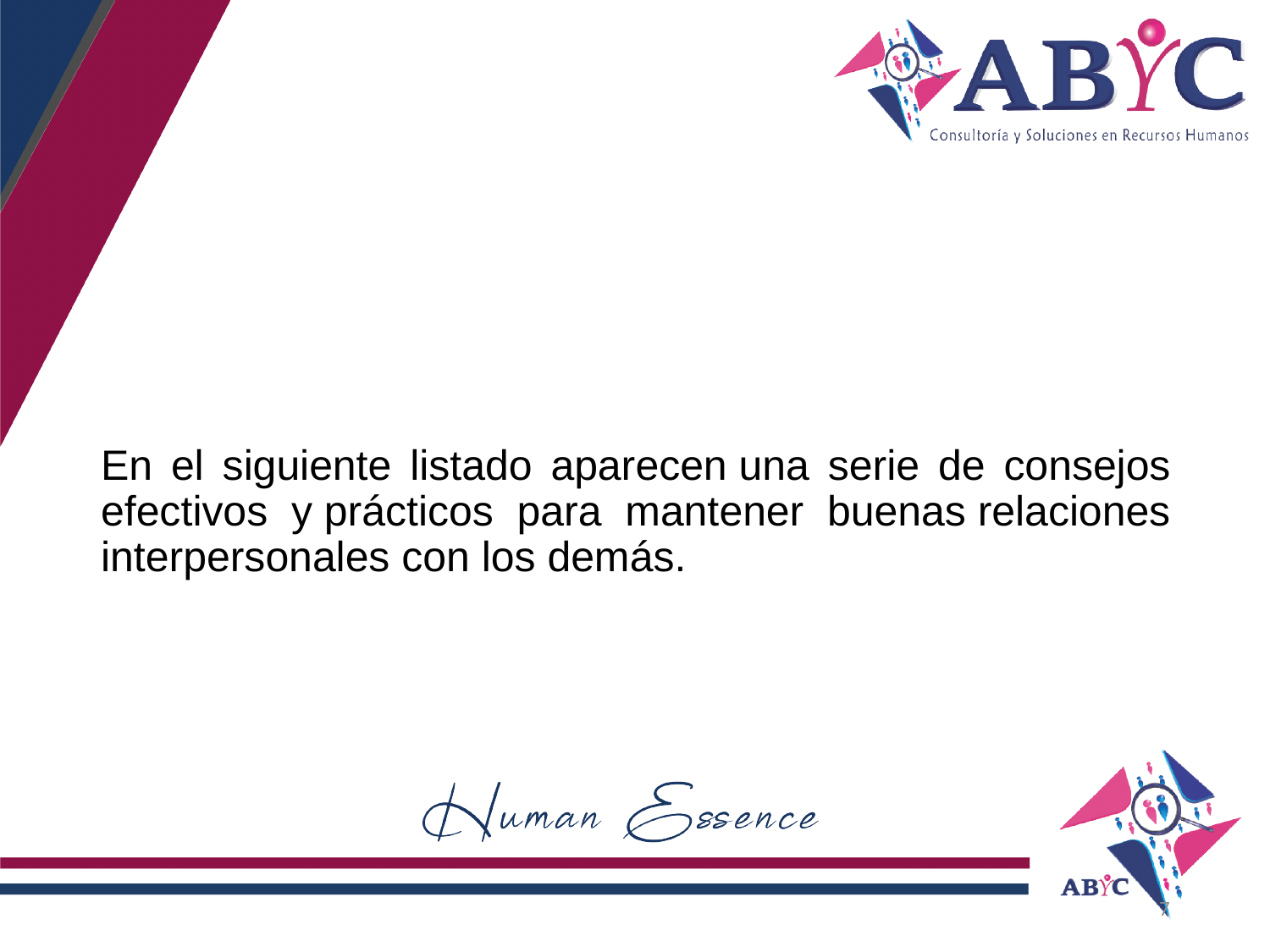

En el siguiente listado aparecen una serie de consejos efectivos y prácticos para mantener buenas relaciones interpersonales con los demás.
7